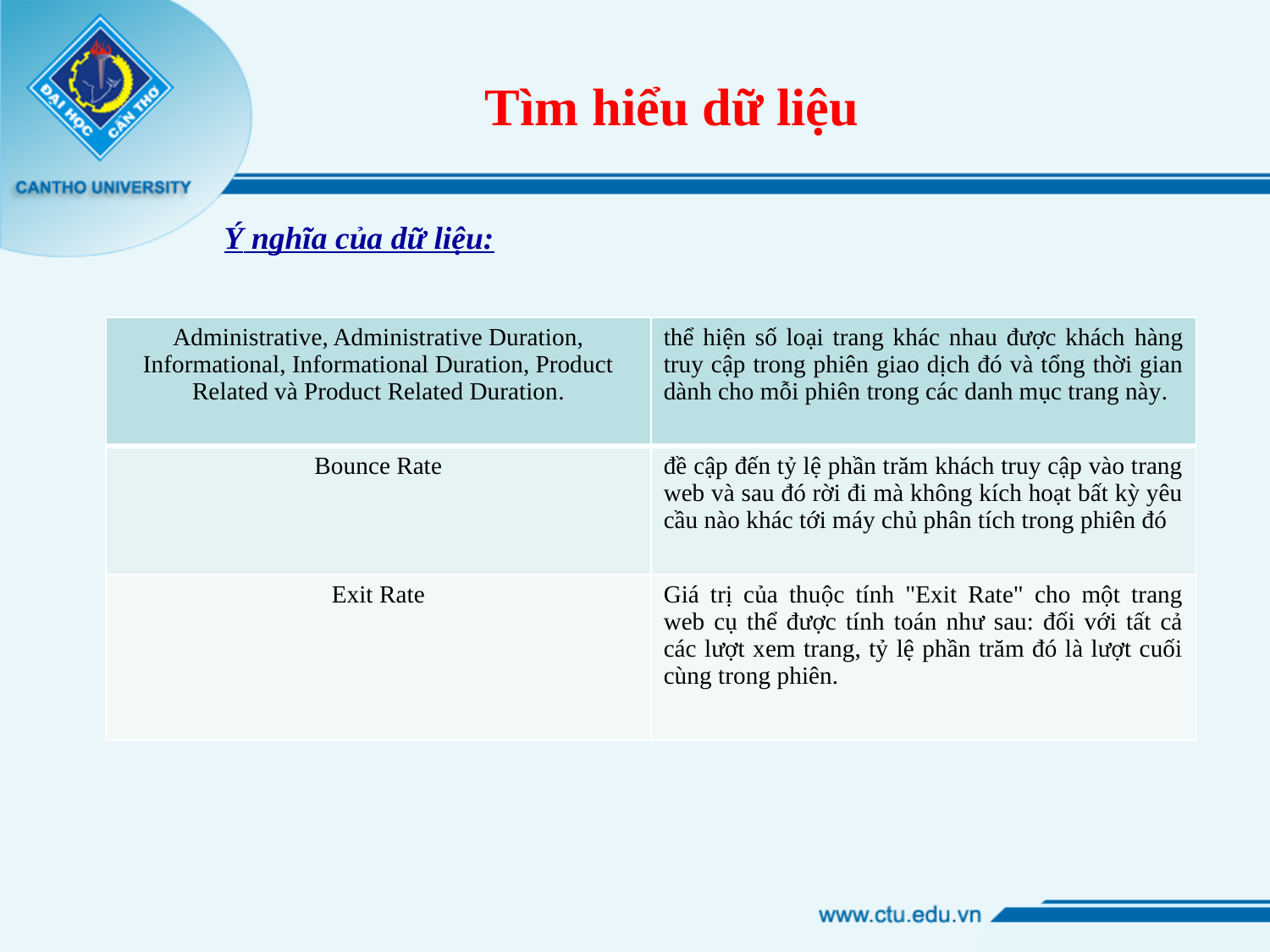

# Tìm hiểu dữ liệu
Ý nghĩa của dữ liệu:
| Administrative, Administrative Duration, Informational, Informational Duration, Product Related và Product Related Duration. | thể hiện số loại trang khác nhau được khách hàng truy cập trong phiên giao dịch đó và tổng thời gian dành cho mỗi phiên trong các danh mục trang này. |
| --- | --- |
| Bounce Rate | đề cập đến tỷ lệ phần trăm khách truy cập vào trang web và sau đó rời đi mà không kích hoạt bất kỳ yêu cầu nào khác tới máy chủ phân tích trong phiên đó |
| Exit Rate | Giá trị của thuộc tính "Exit Rate" cho một trang web cụ thể được tính toán như sau: đối với tất cả các lượt xem trang, tỷ lệ phần trăm đó là lượt cuối cùng trong phiên. |